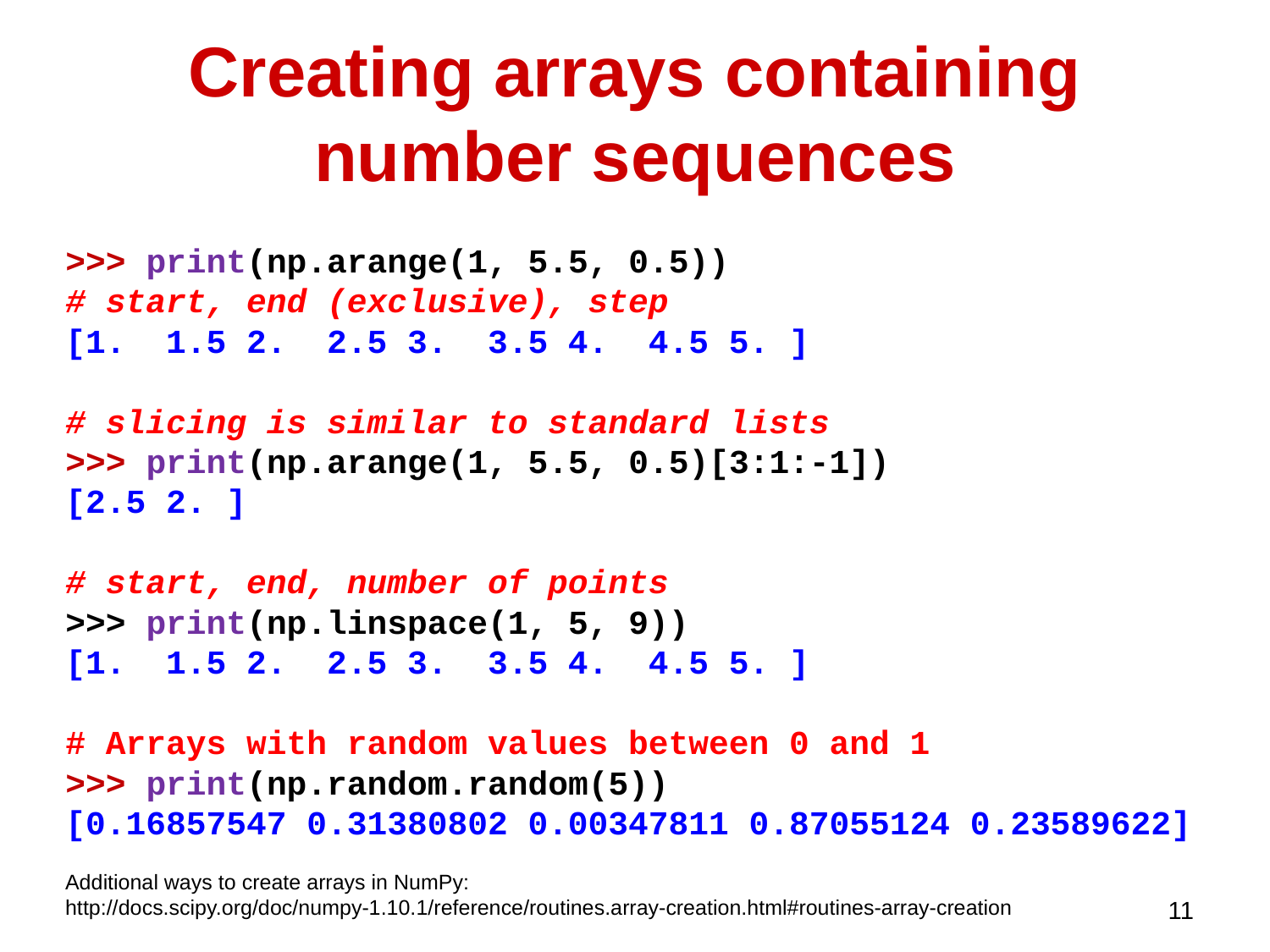

# Creating arrays containing number sequences
>>> print(np.arange(1, 5.5, 0.5))
# start, end (exclusive), step
[1.  1.5 2.  2.5 3.  3.5 4.  4.5 5. ]

# slicing is similar to standard lists
>>> print(np.arange(1, 5.5, 0.5)[3:1:-1])
[2.5 2. ]

# start, end, number of points
>>> print(np.linspace(1, 5, 9))
[1.  1.5 2.  2.5 3.  3.5 4.  4.5 5. ]

# Arrays with random values between 0 and 1
>>> print(np.random.random(5))
[0.16857547 0.31380802 0.00347811 0.87055124 0.23589622]
Additional ways to create arrays in NumPy:
http://docs.scipy.org/doc/numpy-1.10.1/reference/routines.array-creation.html#routines-array-creation

11